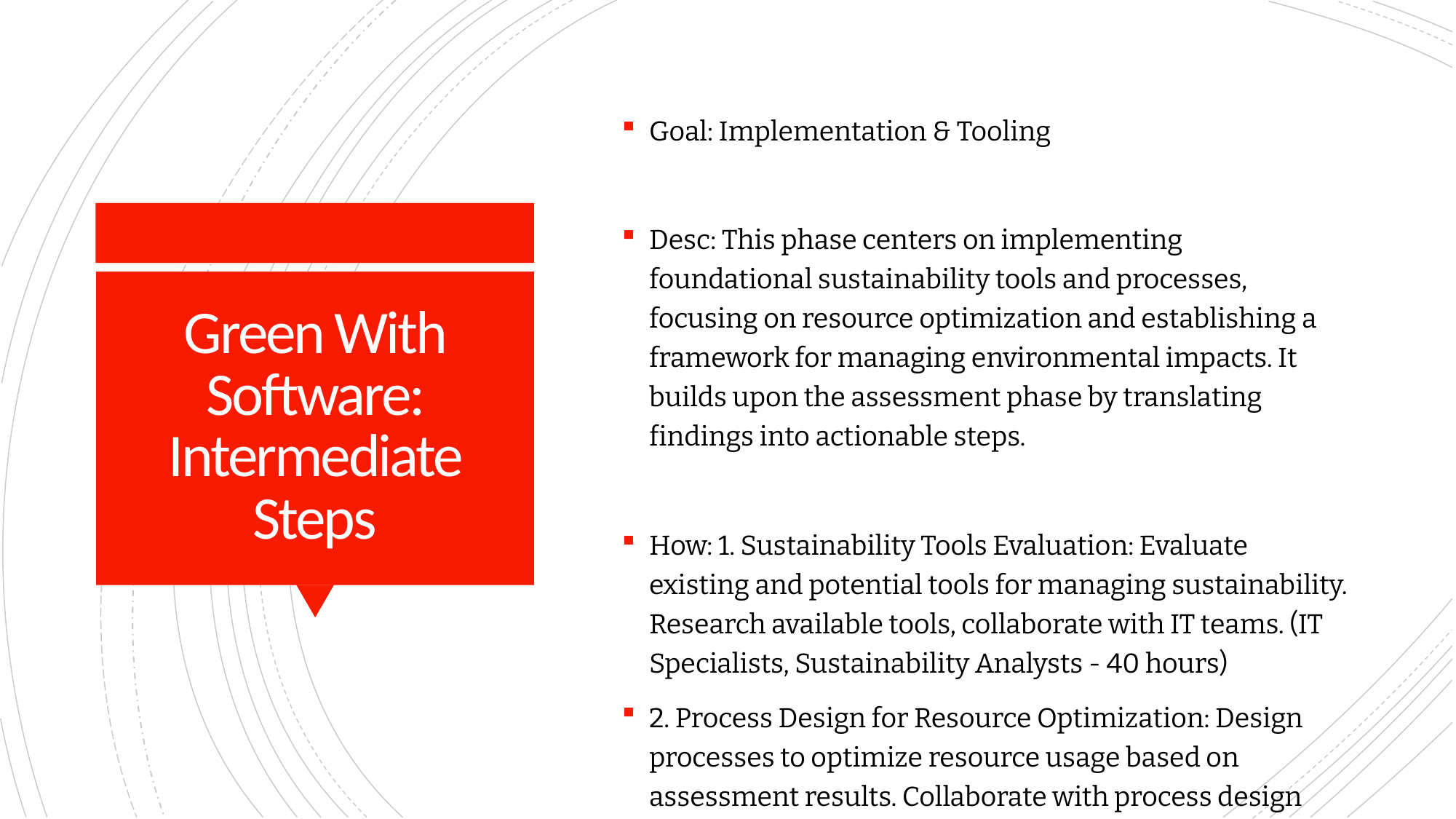

Goal: Implementation & Tooling

Desc: This phase centers on implementing foundational sustainability tools and processes, focusing on resource optimization and establishing a framework for managing environmental impacts. It builds upon the assessment phase by translating findings into actionable steps.

How: 1. Sustainability Tools Evaluation: Evaluate existing and potential tools for managing sustainability. Research available tools, collaborate with IT teams. (IT Specialists, Sustainability Analysts - 40 hours)
2. Process Design for Resource Optimization: Design processes to optimize resource usage based on assessment results. Collaborate with process design experts, align with environmental goals. (Process Design Expert, Environmental Specialist - 43 hours)
3. Design Training Programs: Design training programs for sustainability-focused skills development. Collaborate with trainers, define program content. (Training Facilitators, Program Designers - 50 hours)
# Green With Software: Intermediate Steps